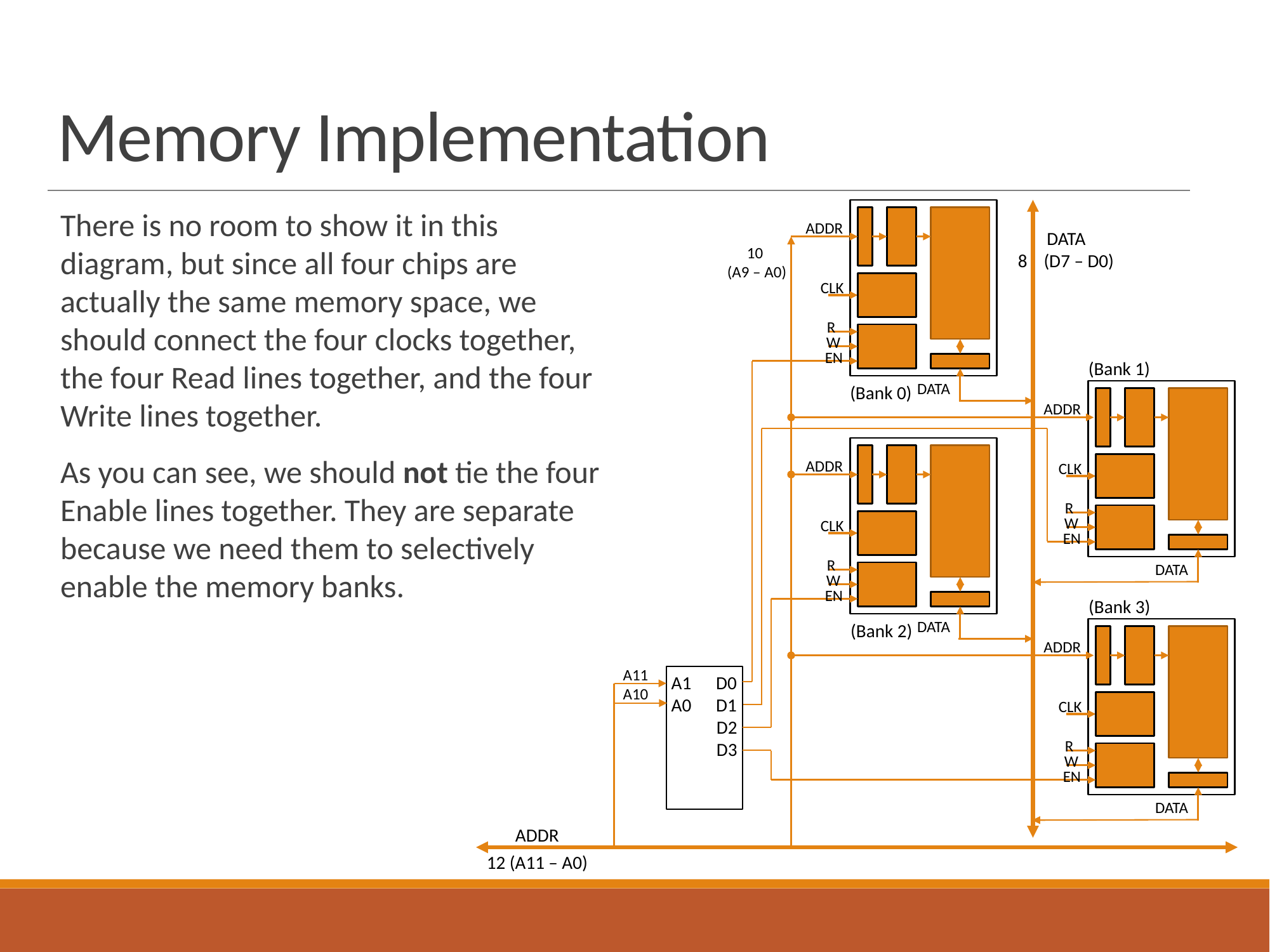

# Memory Implementation
There is no room to show it in this diagram, but since all four chips are actually the same memory space, we should connect the four clocks together, the four Read lines together, and the four Write lines together.
As you can see, we should not tie the four Enable lines together. They are separate because we need them to selectively enable the memory banks.

ADDR

CLK
R

W
EN

DATA
       DATA
8    (D7 – D0)
10
(A9 – A0)
(Bank 1)

ADDR

CLK
R

W
EN

DATA
(Bank 0)

ADDR

CLK
R

W
EN

DATA
(Bank 3)

ADDR

CLK
R

W
EN

DATA
(Bank 2)
A11
A10
A1      D0
A0      D1
           D2
           D3
ADDR
12 (A11 – A0)